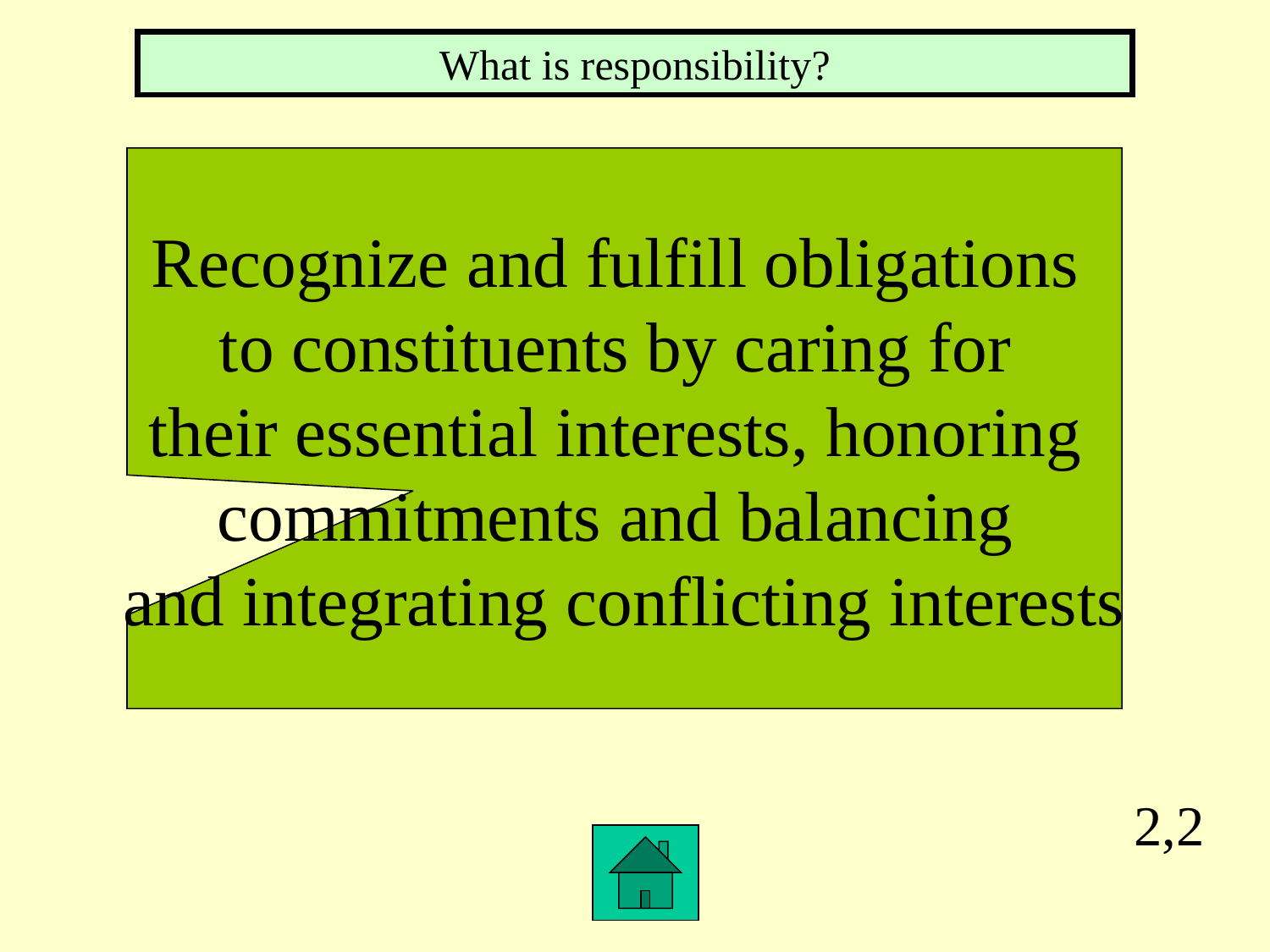

What is responsibility?
Recognize and fulfill obligations
to constituents by caring for
their essential interests, honoring
commitments and balancing
and integrating conflicting interests
2,2